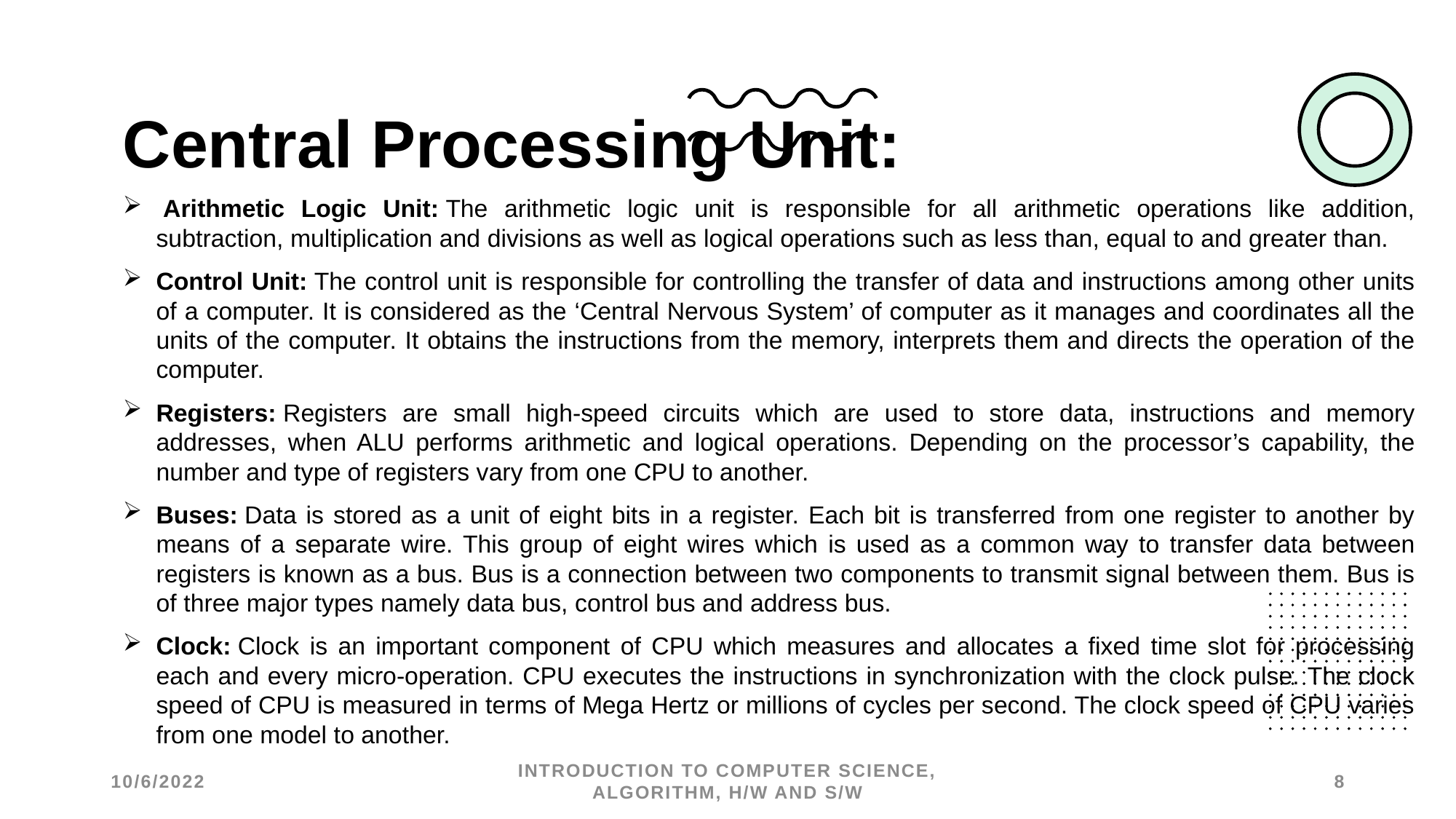

# Central Processing Unit:
 Arithmetic Logic Unit: The arithmetic logic unit is responsible for all arithmetic operations like addition, subtraction, multiplication and divisions as well as logical operations such as less than, equal to and greater than.
Control Unit: The control unit is responsible for controlling the transfer of data and instructions among other units of a computer. It is considered as the ‘Central Nervous System’ of computer as it manages and coordinates all the units of the computer. It obtains the instructions from the memory, interprets them and directs the operation of the computer.
Registers: Registers are small high-speed circuits which are used to store data, instructions and memory addresses, when ALU performs arithmetic and logical operations. Depending on the processor’s capability, the number and type of registers vary from one CPU to another.
Buses: Data is stored as a unit of eight bits in a register. Each bit is transferred from one register to another by means of a separate wire. This group of eight wires which is used as a common way to transfer data between registers is known as a bus. Bus is a connection between two components to transmit signal between them. Bus is of three major types namely data bus, control bus and address bus.
Clock: Clock is an important component of CPU which measures and allocates a fixed time slot for processing each and every micro-operation. CPU executes the instructions in synchronization with the clock pulse. The clock speed of CPU is measured in terms of Mega Hertz or millions of cycles per second. The clock speed of CPU varies from one model to another.

10/6/2022
Introduction to Computer Science, Algorithm, H/W and S/W
8